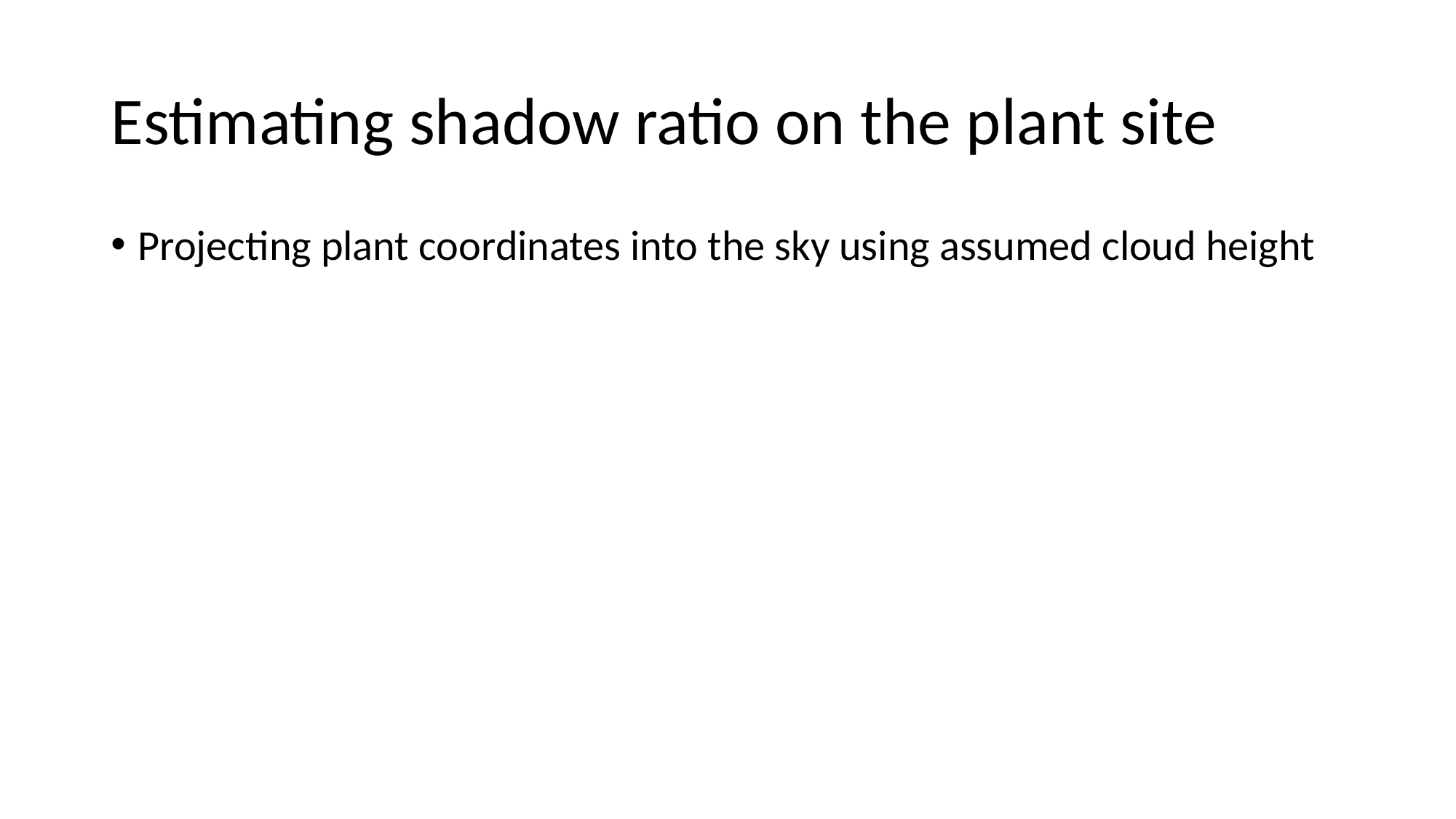

# Estimating shadow ratio on the plant site
Projecting plant coordinates into the sky using assumed cloud height